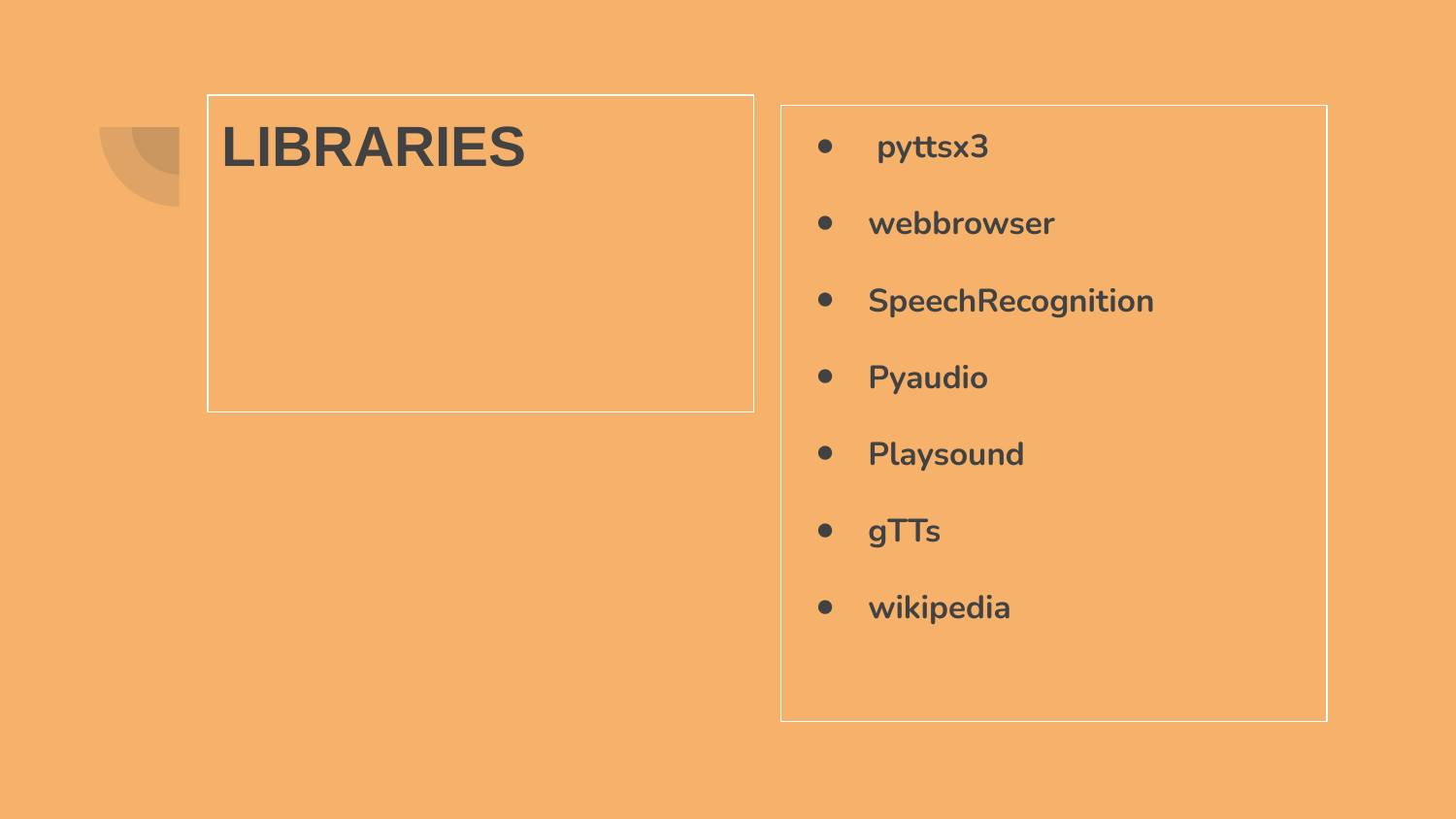

# LIBRARIES
 pyttsx3
webbrowser
SpeechRecognition
Pyaudio
Playsound
gTTs
wikipedia